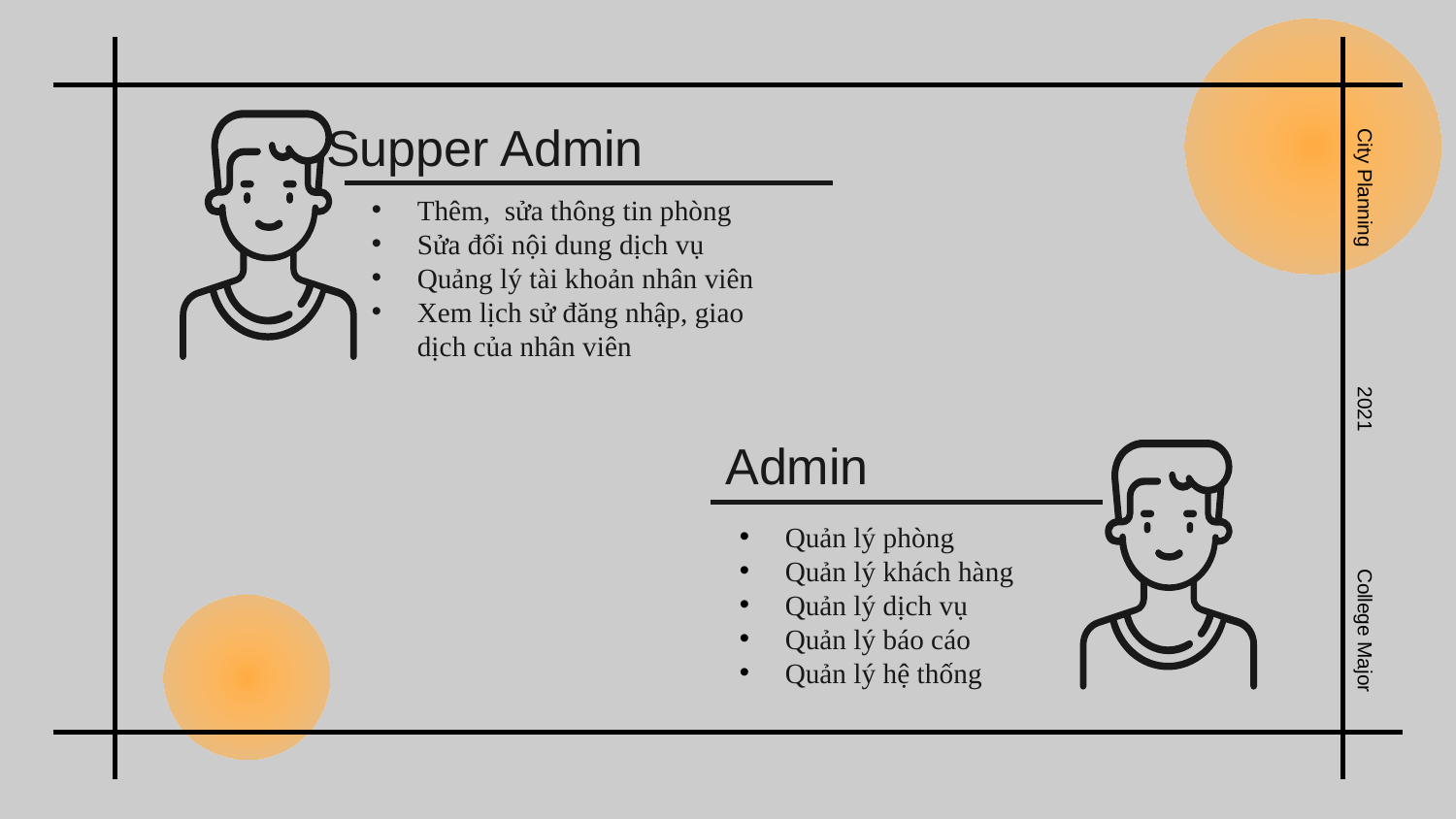

Supper Admin
City Planning
Thêm,  sửa thông tin phòng
Sửa đổi nội dung dịch vụ
Quảng lý tài khoản nhân viên
Xem lịch sử đăng nhập, giao dịch của nhân viên
2021
Admin

Quản lý phòng
Quản lý khách hàng
Quản lý dịch vụ
Quản lý báo cáo
Quản lý hệ thống

College Major